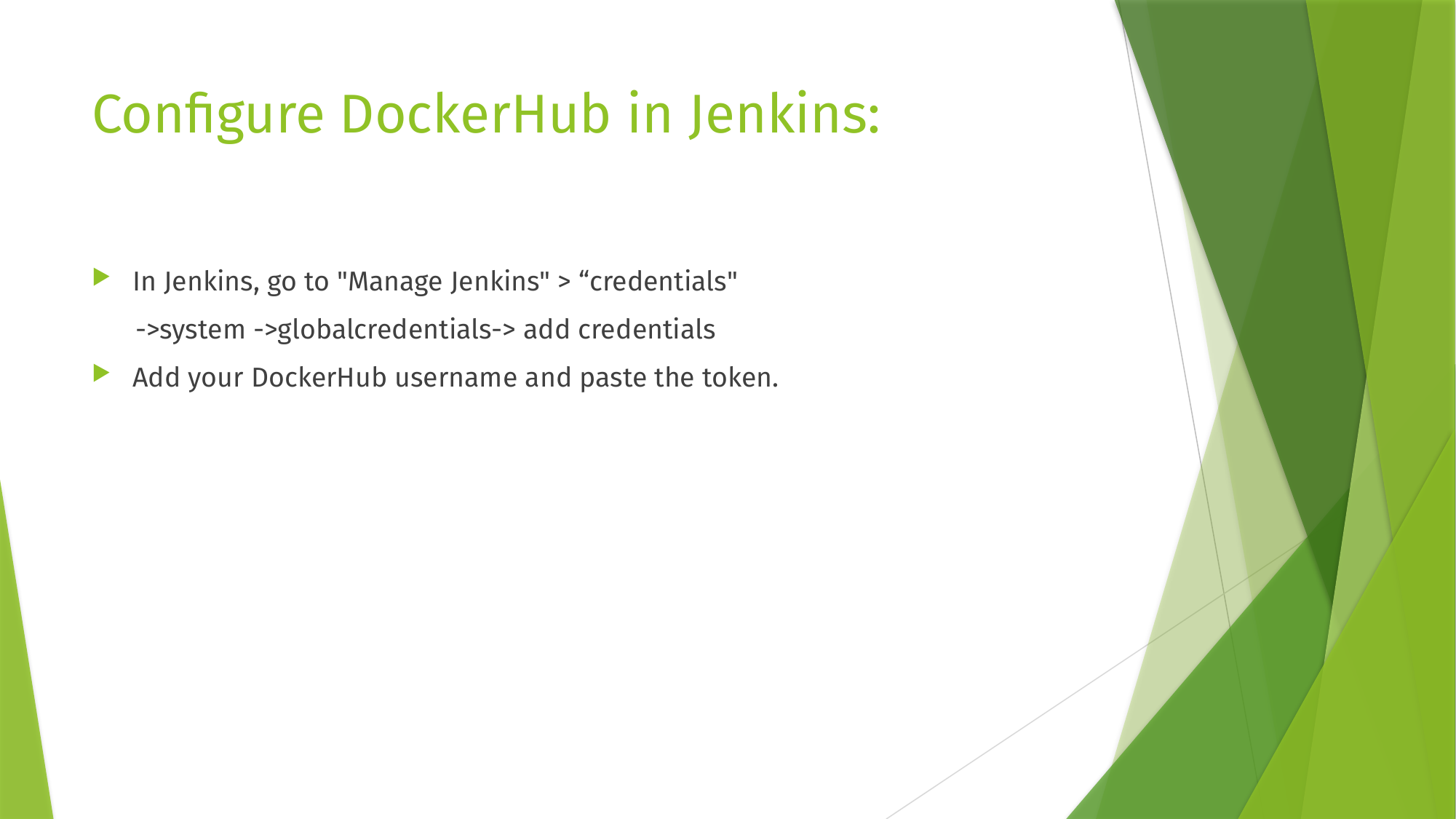

# Configure DockerHub in Jenkins:
In Jenkins, go to "Manage Jenkins" > “credentials"
      ->system ->globalcredentials-> add credentials
Add your DockerHub username and paste the token.